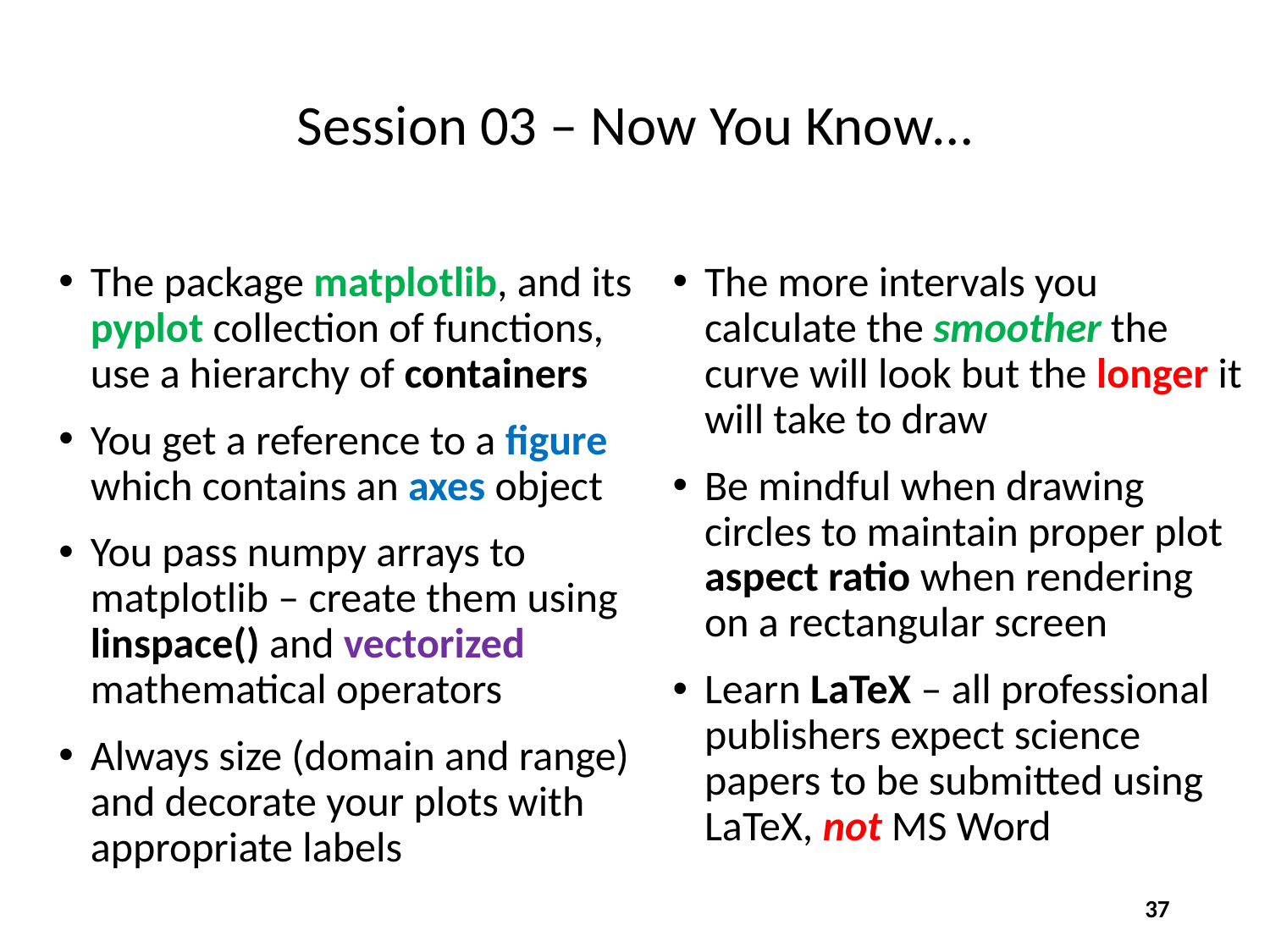

# Session 03 – Now You Know…
The package matplotlib, and its pyplot collection of functions, use a hierarchy of containers
You get a reference to a figure which contains an axes object
You pass numpy arrays to matplotlib – create them using linspace() and vectorized mathematical operators
Always size (domain and range) and decorate your plots with appropriate labels
The more intervals you calculate the smoother the curve will look but the longer it will take to draw
Be mindful when drawing circles to maintain proper plot aspect ratio when rendering on a rectangular screen
Learn LaTeX – all professional publishers expect science papers to be submitted using LaTeX, not MS Word

37